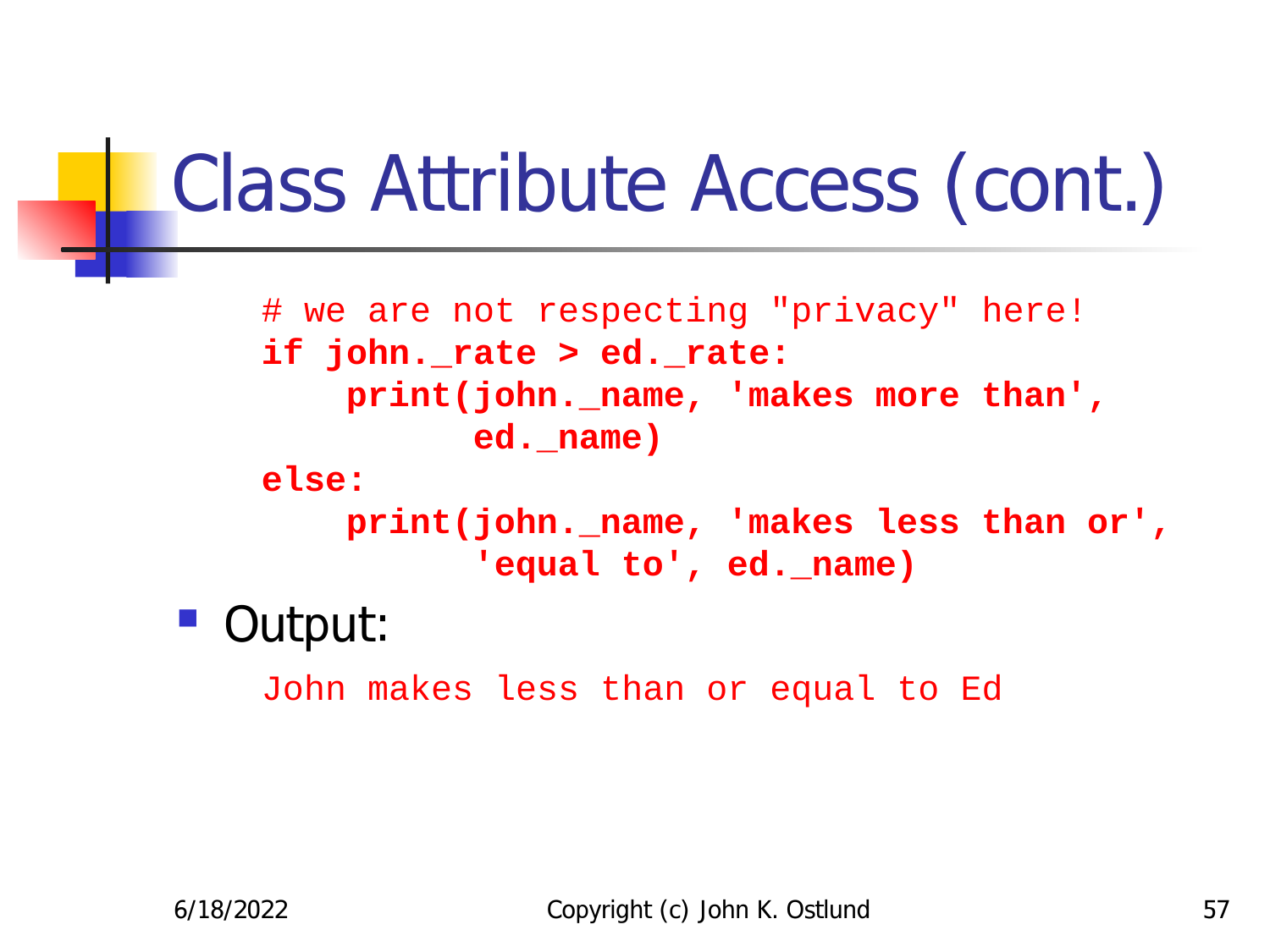

# Class Attribute Access (cont.)
    # we are not respecting "privacy" here!
    if john._rate > ed._rate:
        print(john._name, 'makes more than',
              ed._name)
    else:
        print(john._name, 'makes less than or',
              'equal to', ed._name)
Output:

    John makes less than or equal to Ed

6/18/2022
Copyright (c) John K. Ostlund
57